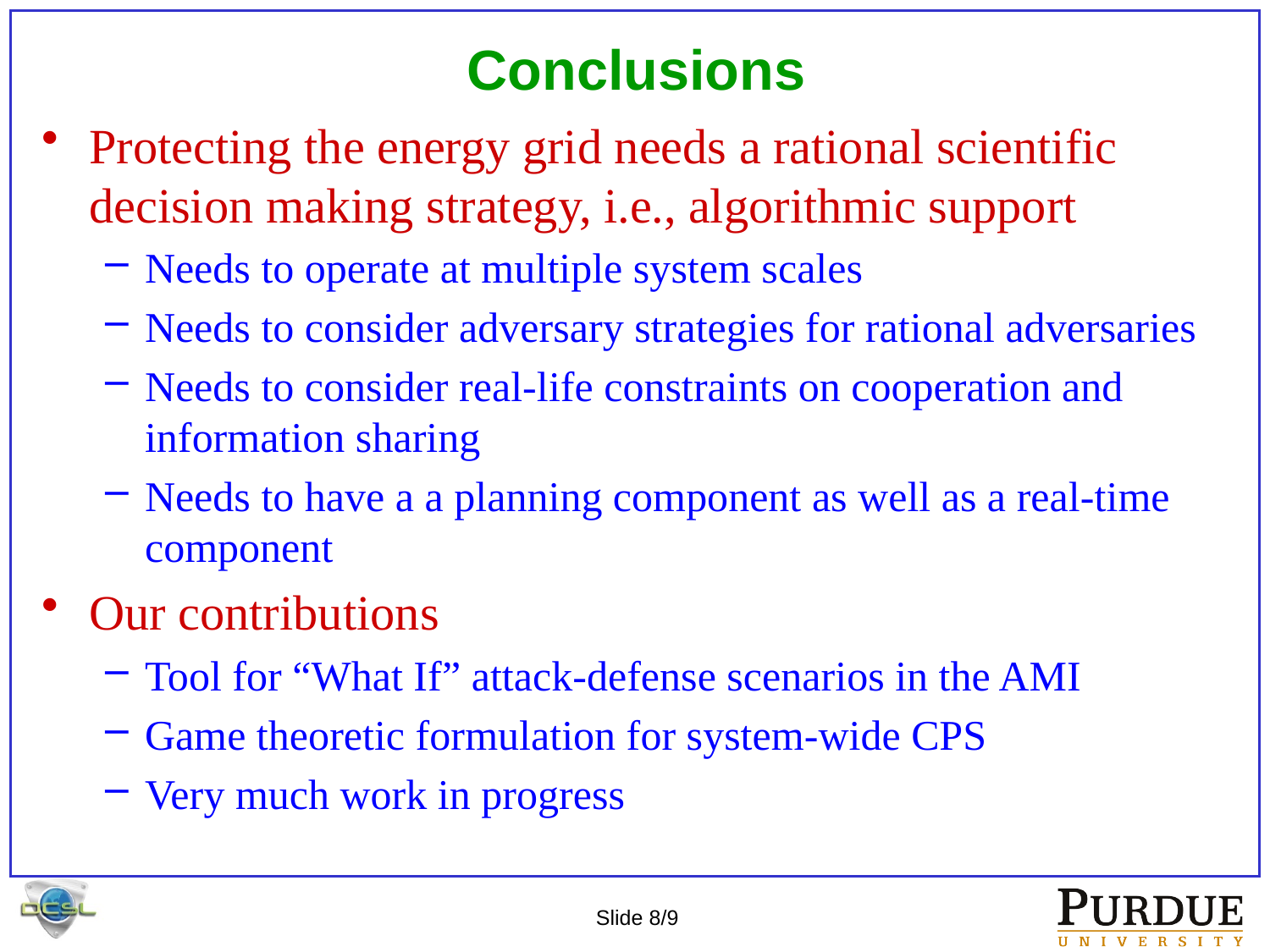

# Conclusions
Protecting the energy grid needs a rational scientific decision making strategy, i.e., algorithmic support
Needs to operate at multiple system scales
Needs to consider adversary strategies for rational adversaries
Needs to consider real-life constraints on cooperation and information sharing
Needs to have a a planning component as well as a real-time component
Our contributions
Tool for “What If” attack-defense scenarios in the AMI
Game theoretic formulation for system-wide CPS
Very much work in progress